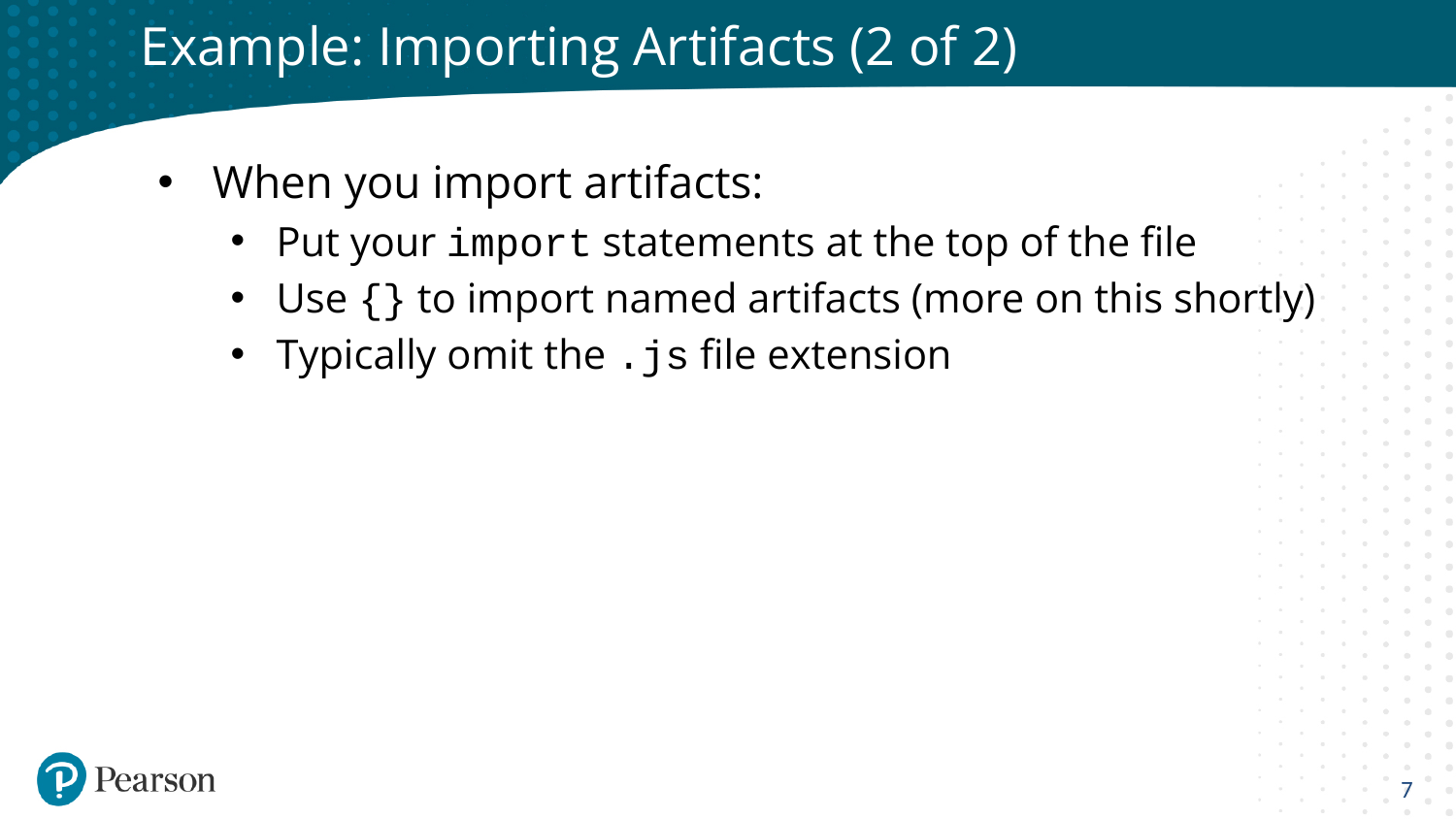

# Example: Importing Artifacts (2 of 2)
When you import artifacts:
Put your import statements at the top of the file
Use {} to import named artifacts (more on this shortly)
Typically omit the .js file extension
7